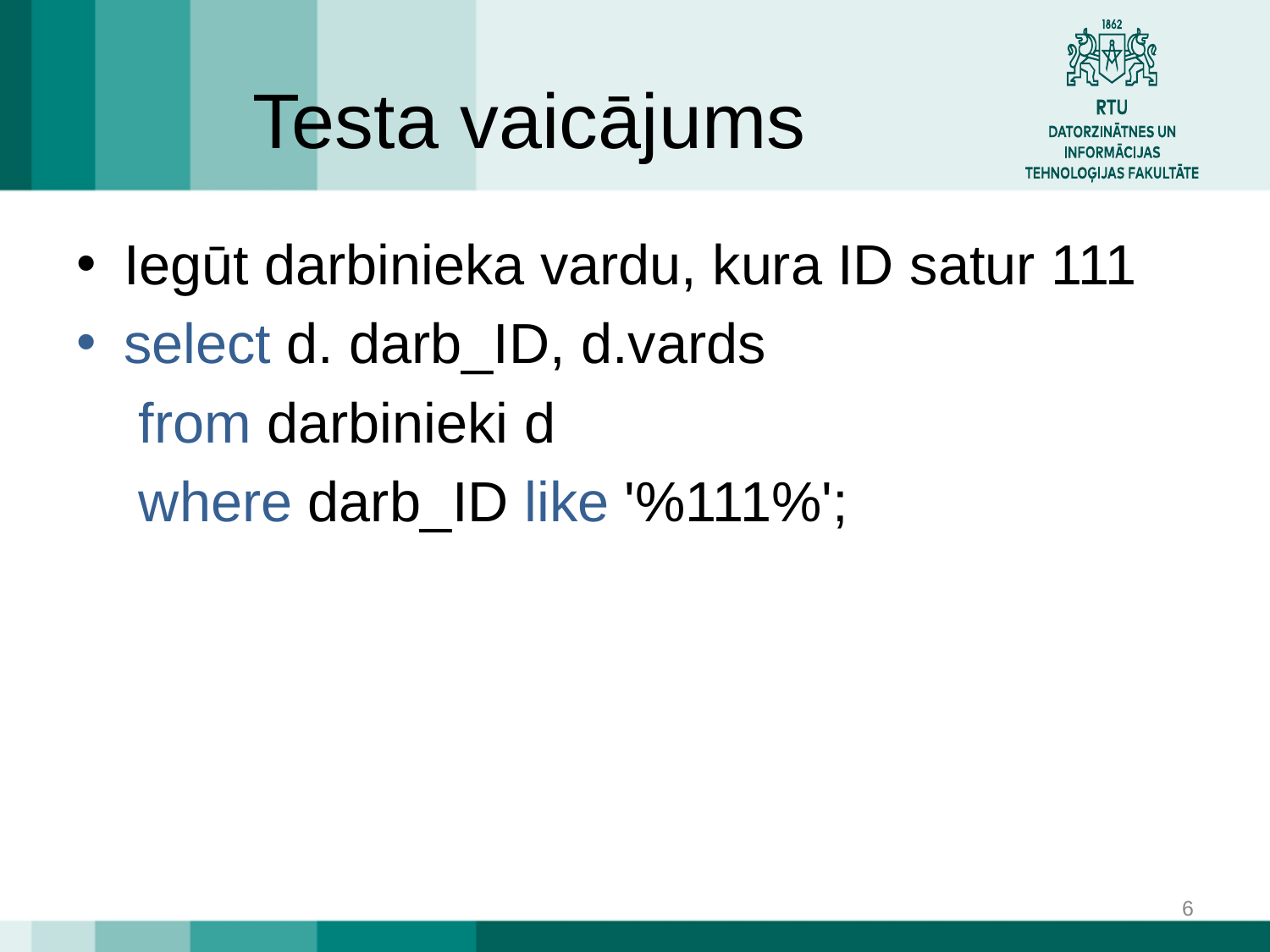

# Testa vaicājums
Iegūt darbinieka vardu, kura ID satur 111
select d. darb_ID, d.vards
    from darbinieki d
    where darb_ID like '%111%';

6